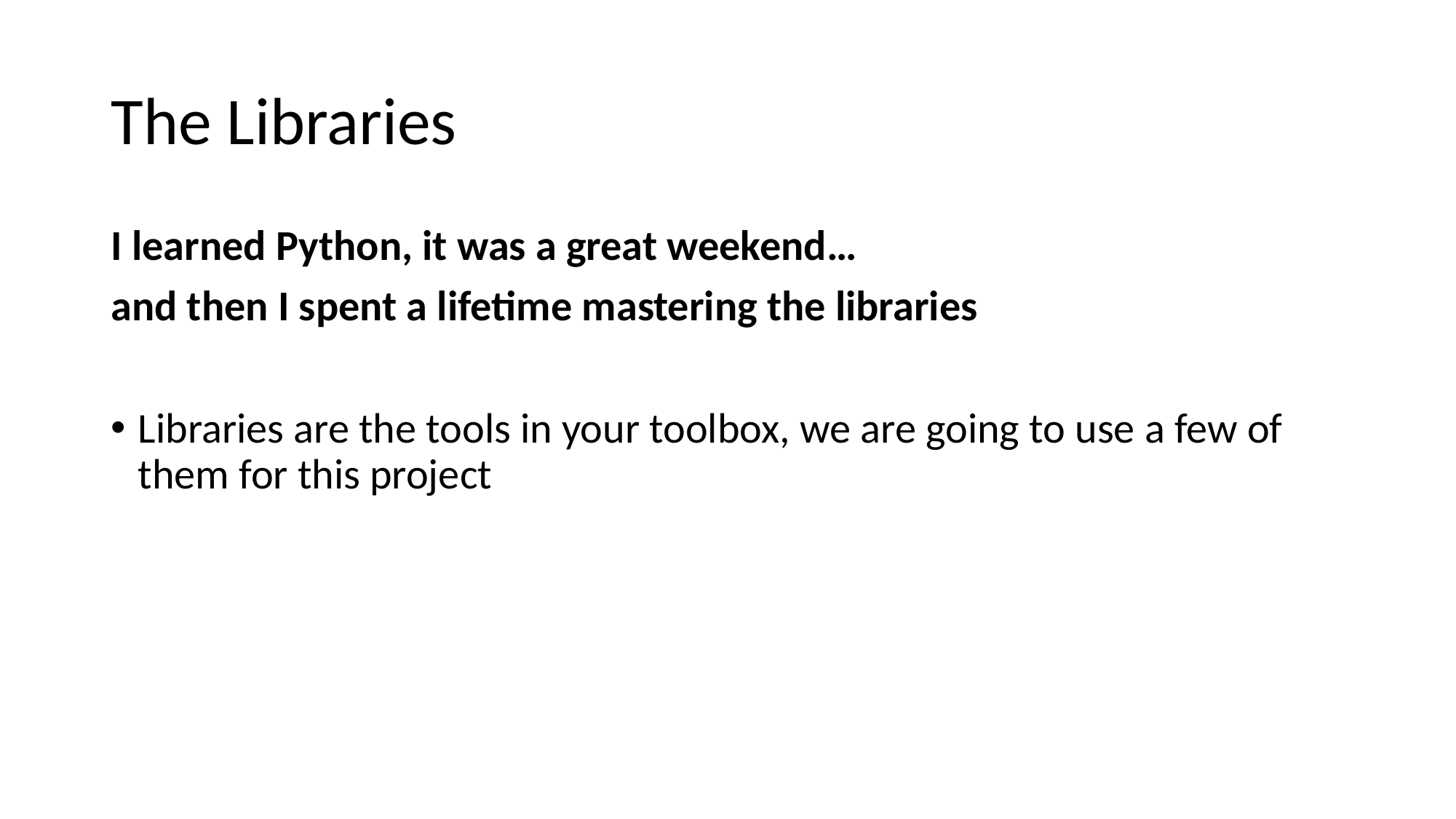

# The Libraries
I learned Python, it was a great weekend…
and then I spent a lifetime mastering the libraries

Libraries are the tools in your toolbox, we are going to use a few of them for this project